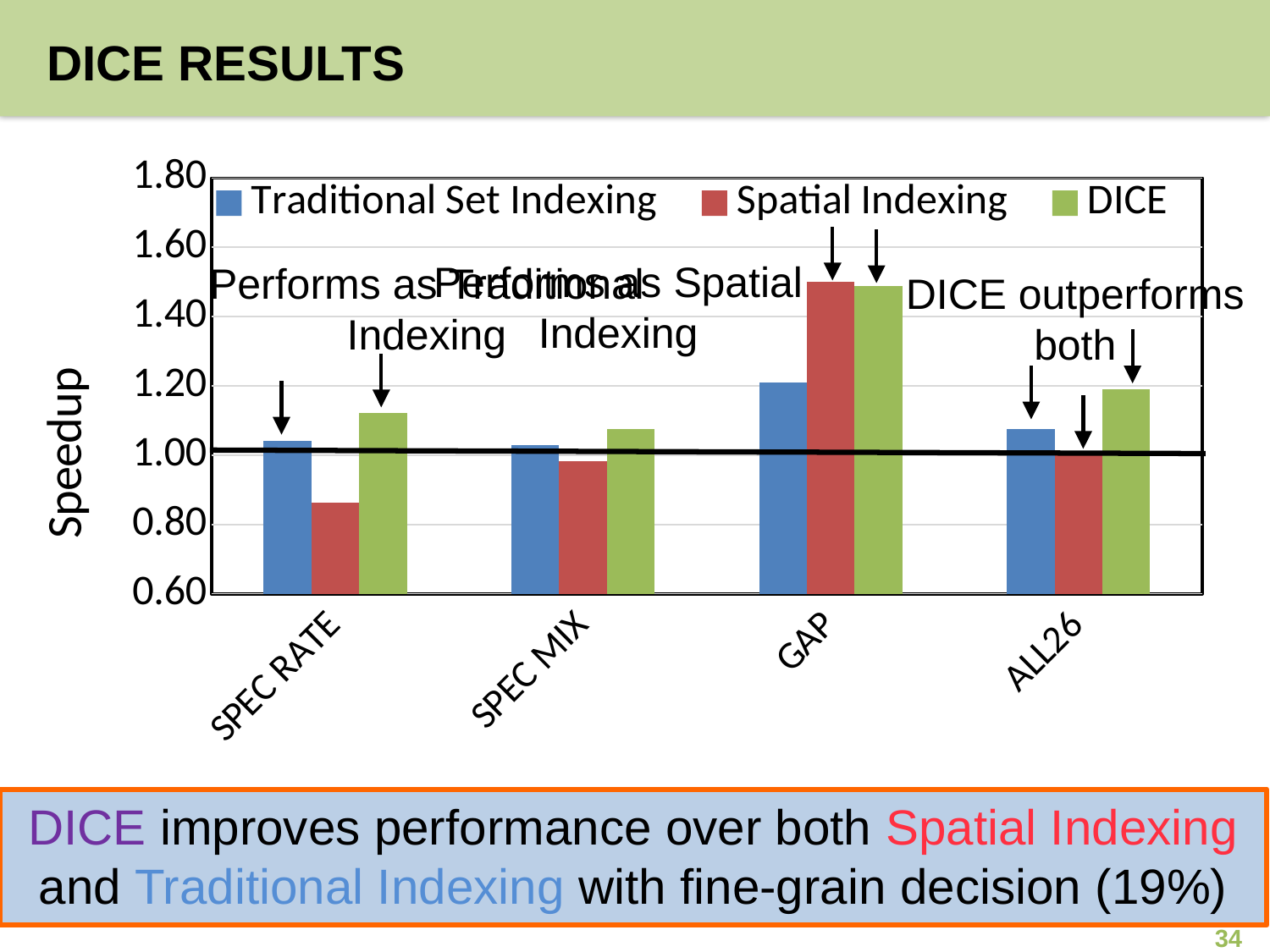

# DICE RESULTS

### Chart

| Category | Traditional Set Indexing | Spatial Indexing | DICE |
|---|---|---|---|
| SPEC RATE | 1.0413819706 | 0.8641181112 | 1.1220521519 |
| SPEC MIX | 1.0283021208 | 0.9836140107 | 1.0745523002 |
| GAP | 1.2106565147 | 1.5012268157 | 1.488771897 |
| ALL26 | 1.0761191596 | 1.0013422824 | 1.1897752187 |
Performs as Spatial
Indexing
Performs as Traditional
Indexing
DICE outperforms both
DICE improves performance over both Spatial Indexing and Traditional Indexing with fine-grain decision (19%)
34